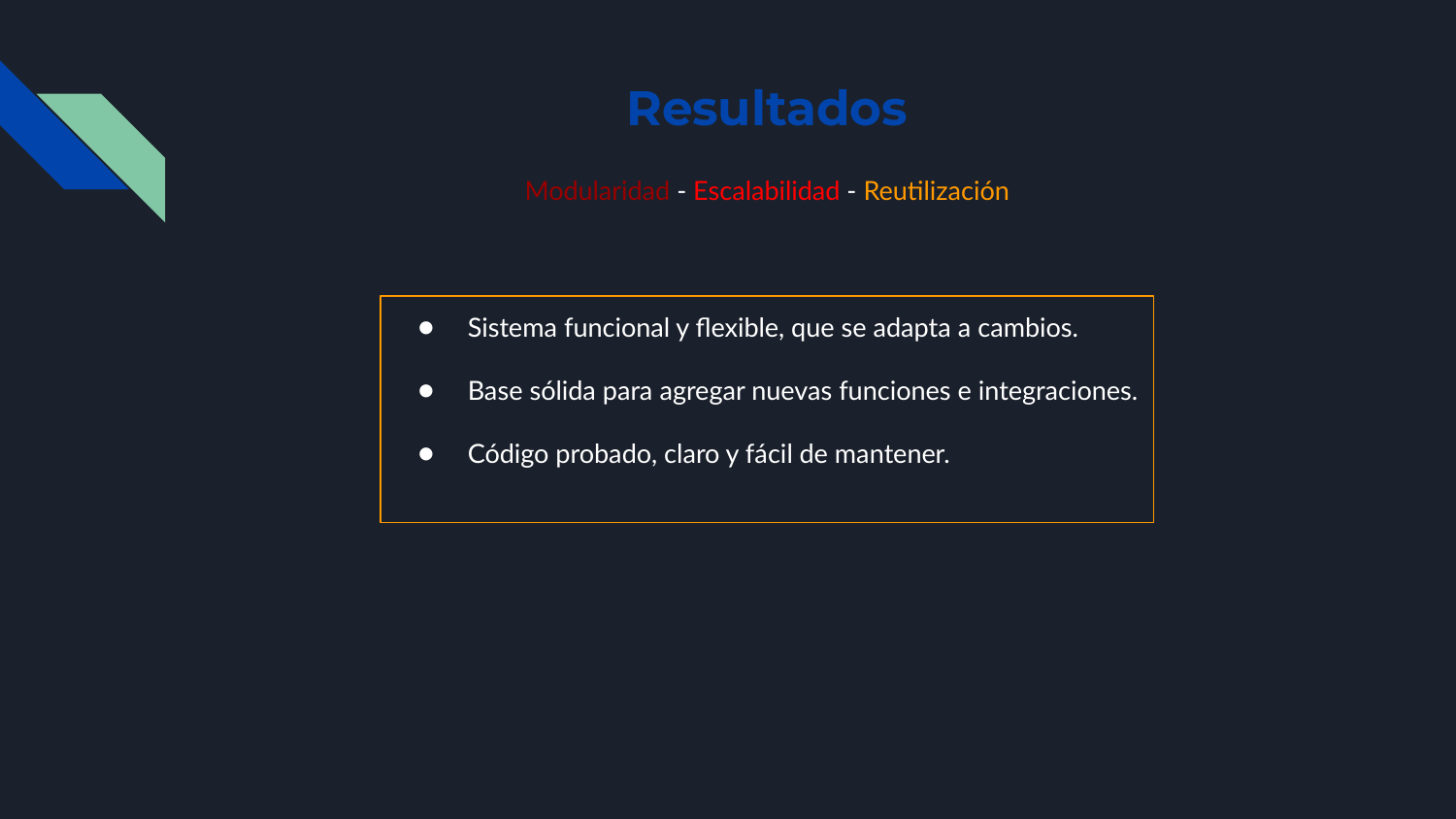

# Resultados
Modularidad - Escalabilidad - Reutilización
Sistema funcional y flexible, que se adapta a cambios.
Base sólida para agregar nuevas funciones e integraciones.
Código probado, claro y fácil de mantener.